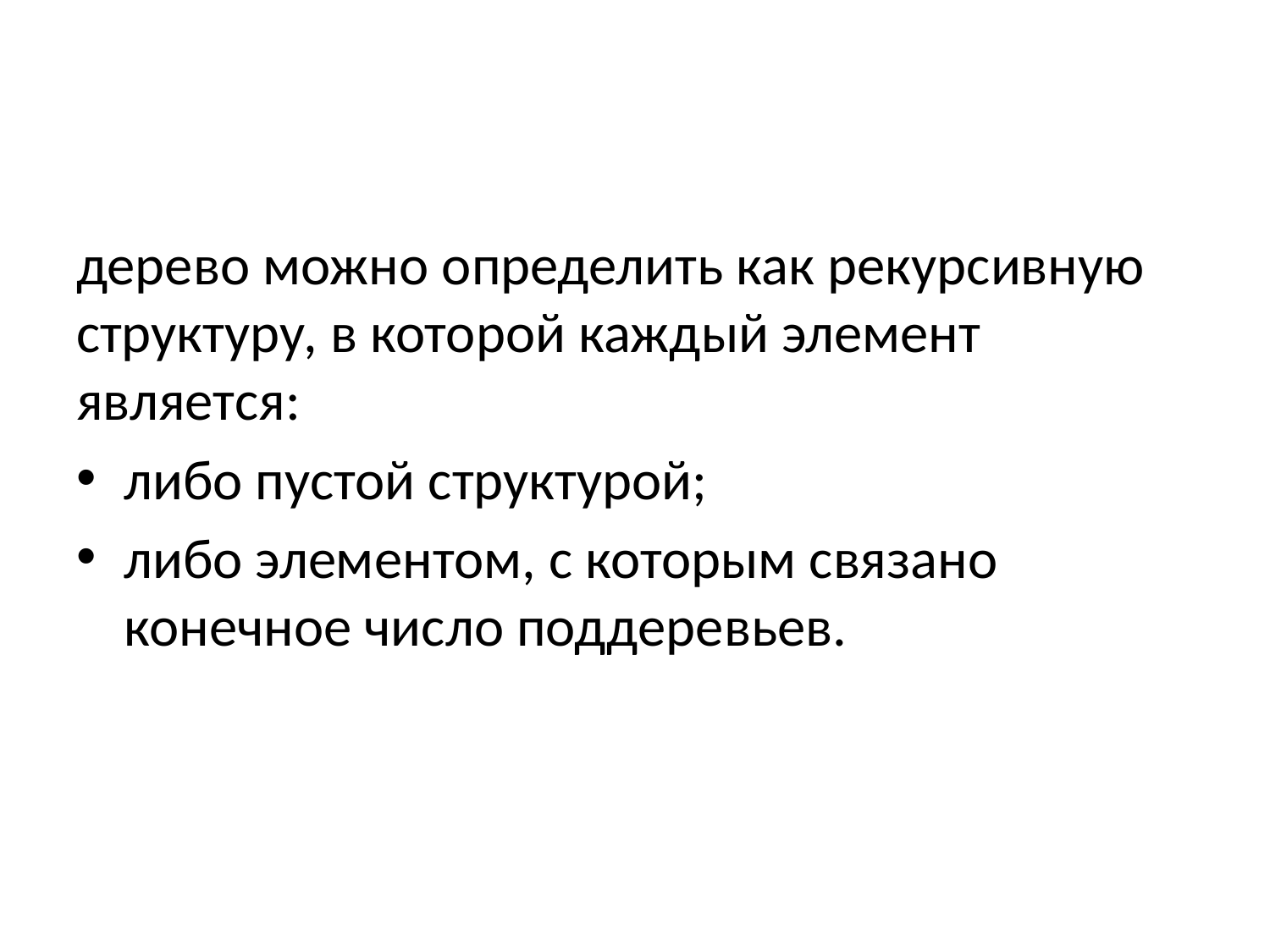

дерево можно определить как рекурсивную структуру, в которой каждый элемент является:
либо пустой структурой;
либо элементом, с которым связано конечное число поддеревьев.